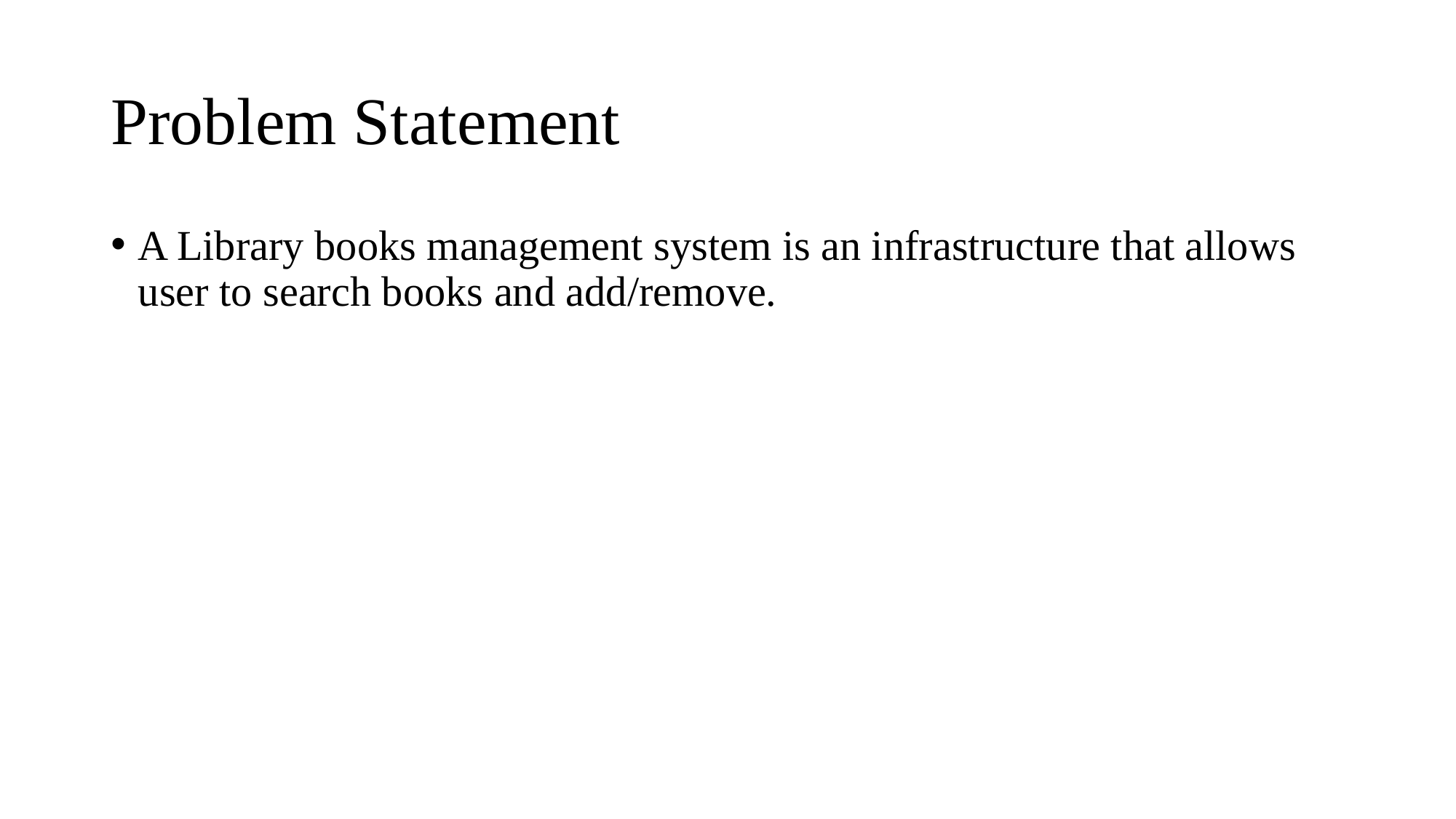

# Problem Statement
A Library books management system is an infrastructure that allows user to search books and add/remove.